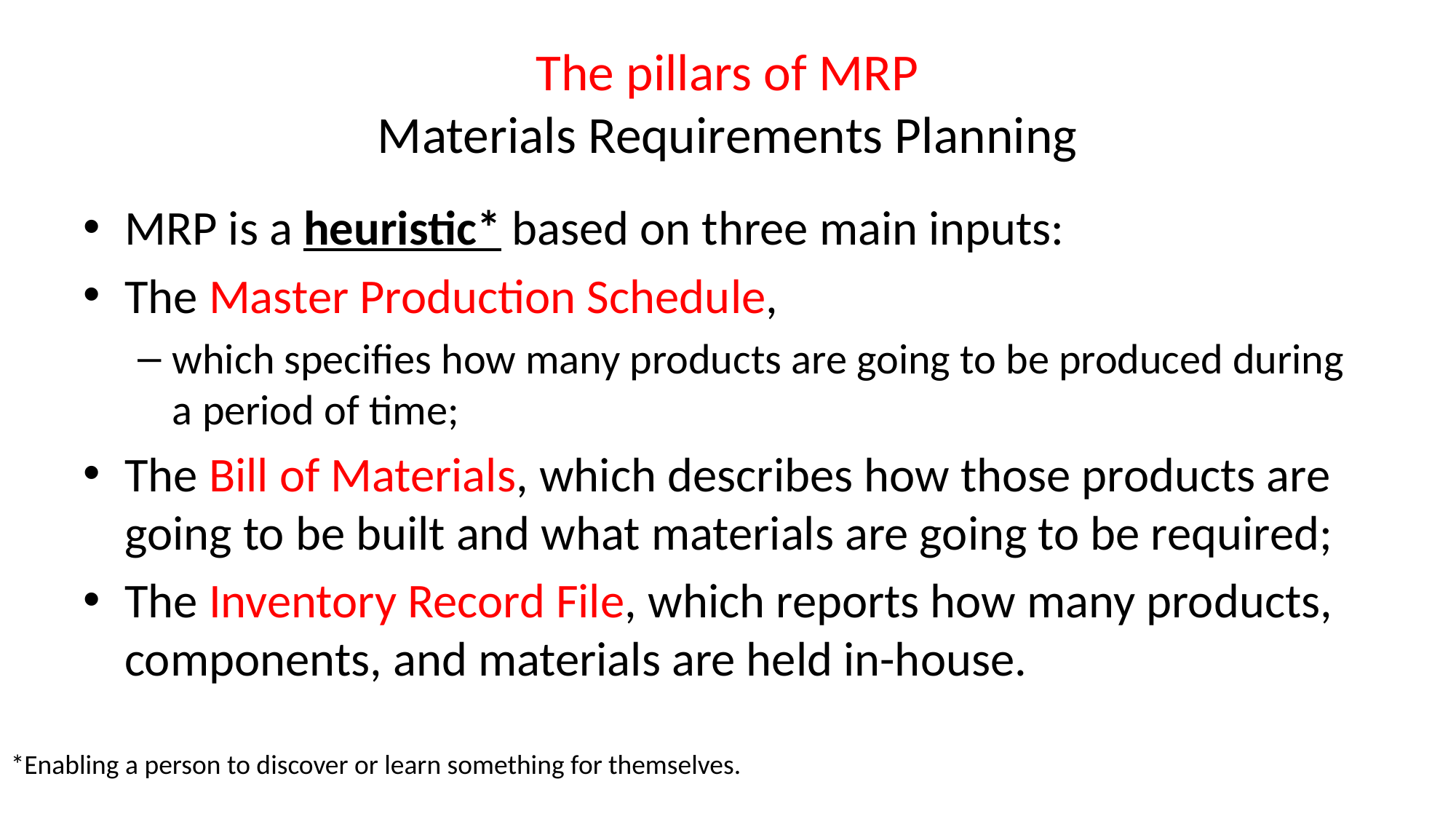

# The pillars of MRP Materials Requirements Planning
MRP is a heuristic* based on three main inputs:
The Master Production Schedule,
which specifies how many products are going to be produced during a period of time;
The Bill of Materials, which describes how those products are going to be built and what materials are going to be required;
The Inventory Record File, which reports how many products, components, and materials are held in-house.
*Enabling a person to discover or learn something for themselves.